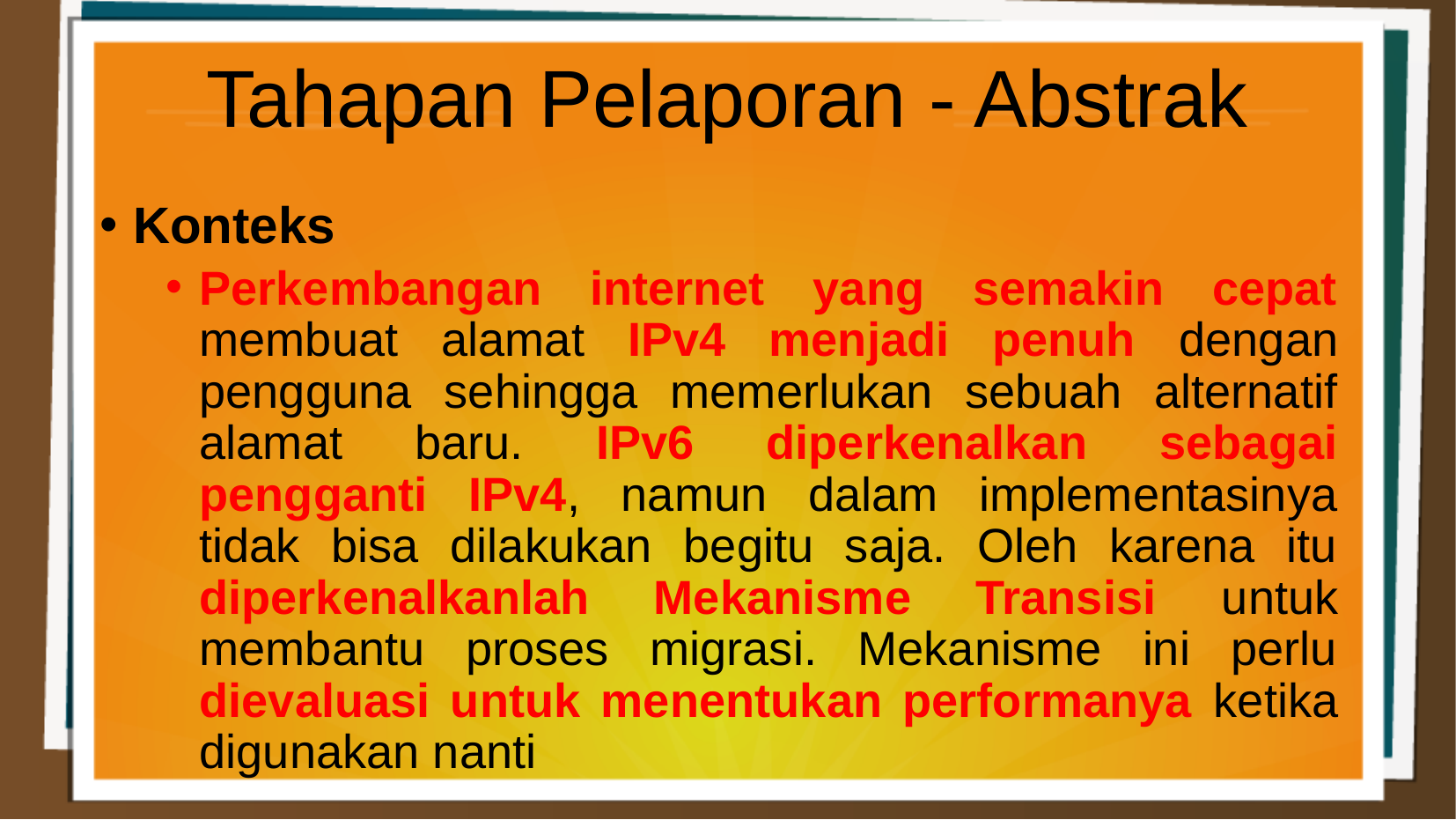

Tahapan Pelaporan - Abstrak
Konteks
Perkembangan internet yang semakin cepat membuat alamat IPv4 menjadi penuh dengan pengguna sehingga memerlukan sebuah alternatif alamat baru. IPv6 diperkenalkan sebagai pengganti IPv4, namun dalam implementasinya tidak bisa dilakukan begitu saja. Oleh karena itu diperkenalkanlah Mekanisme Transisi untuk membantu proses migrasi. Mekanisme ini perlu dievaluasi untuk menentukan performanya ketika digunakan nanti